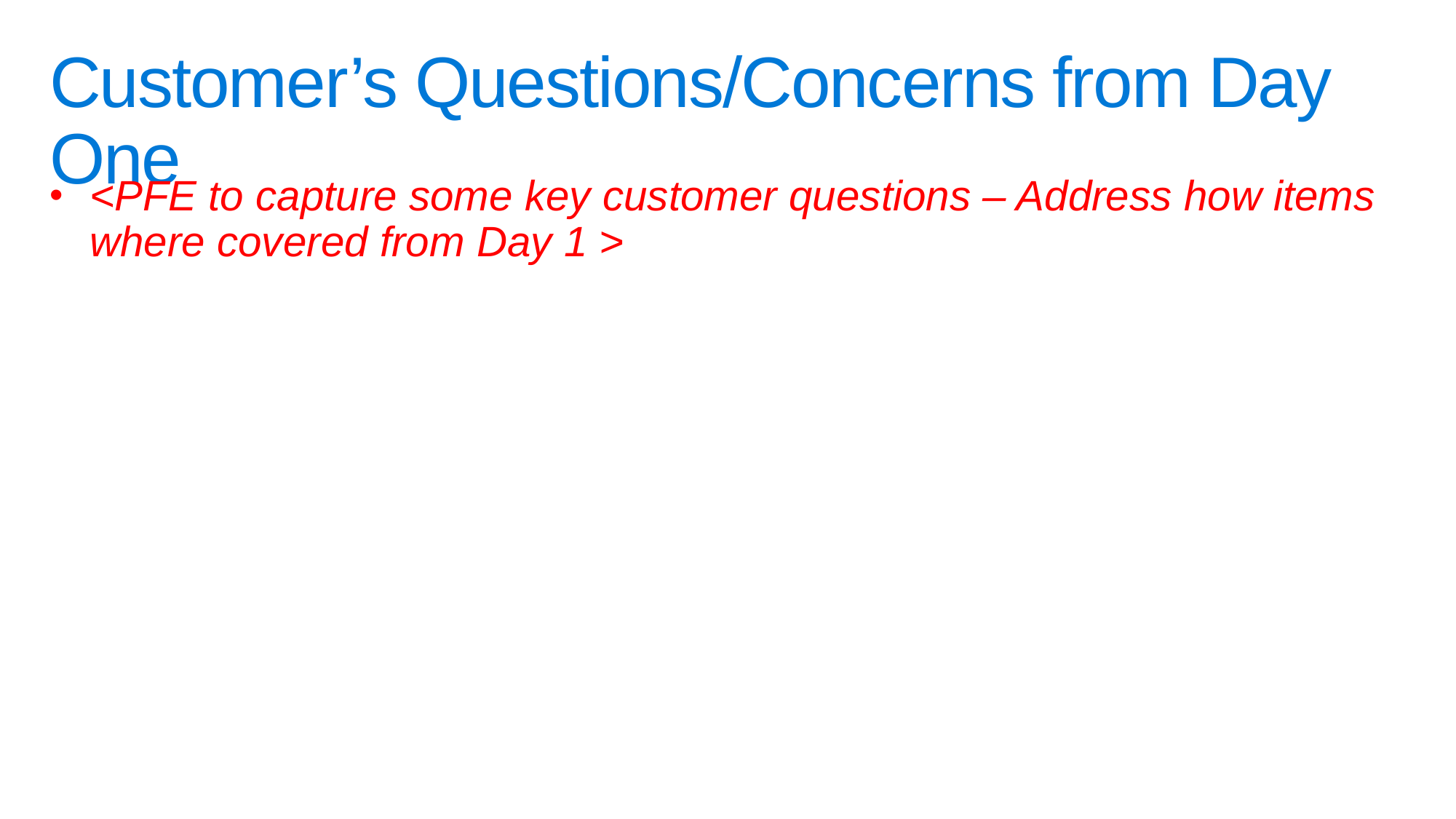

# Customer’s Questions/Concerns from Day One
<PFE to capture some key customer questions – Address how items where covered from Day 1 >